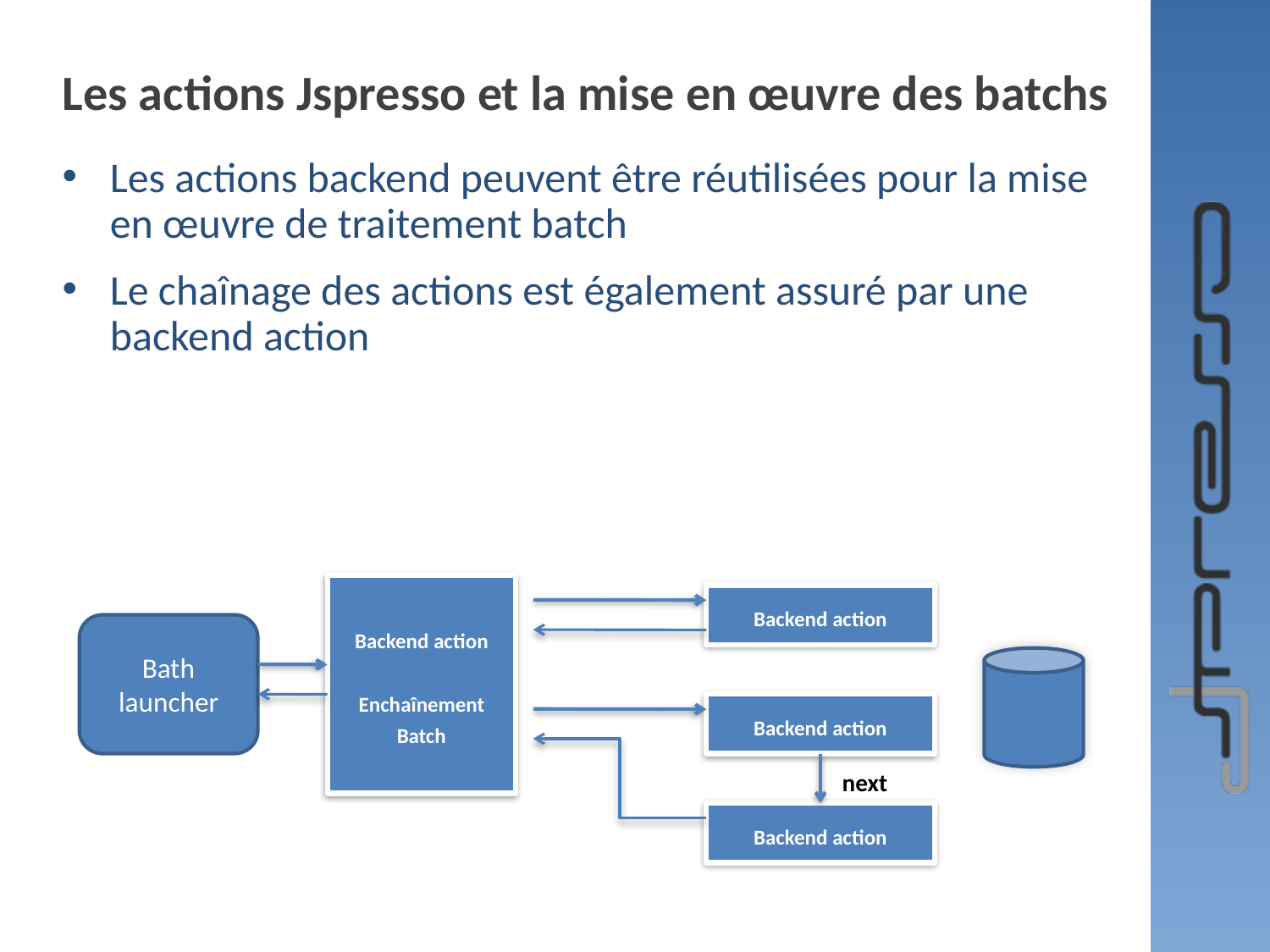

# Les actions Jspresso et la mise en œuvre des batchs
Les actions backend peuvent être réutilisées pour la mise en œuvre de traitement batch
Le chaînage des actions est également assuré par une backend action

Backend action

Enchaînement Batch
Backend action

Bath launcher

Backend action

next
Backend action